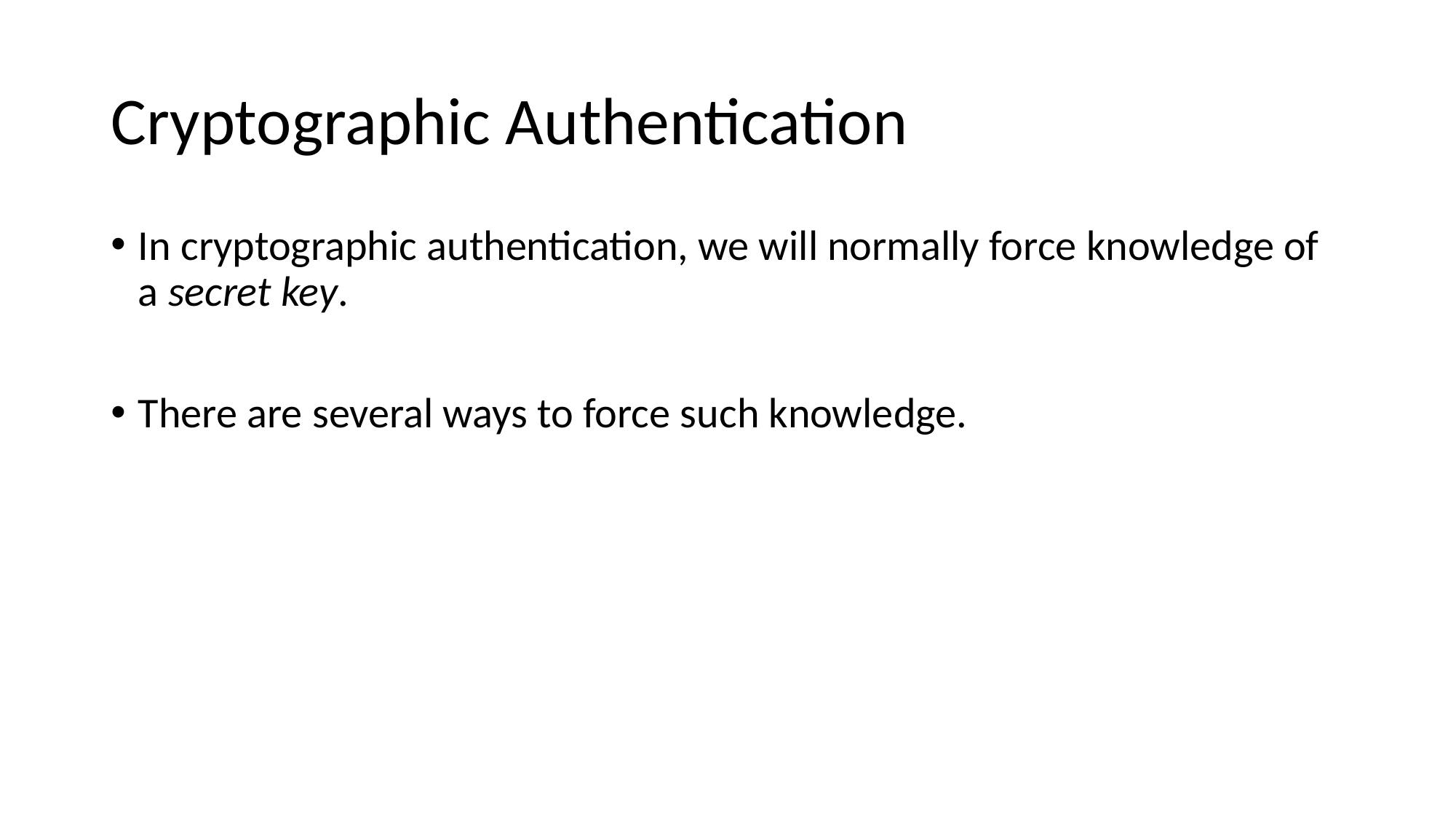

# Cryptographic Authentication
In cryptographic authentication, we will normally force knowledge of a secret key.

There are several ways to force such knowledge.